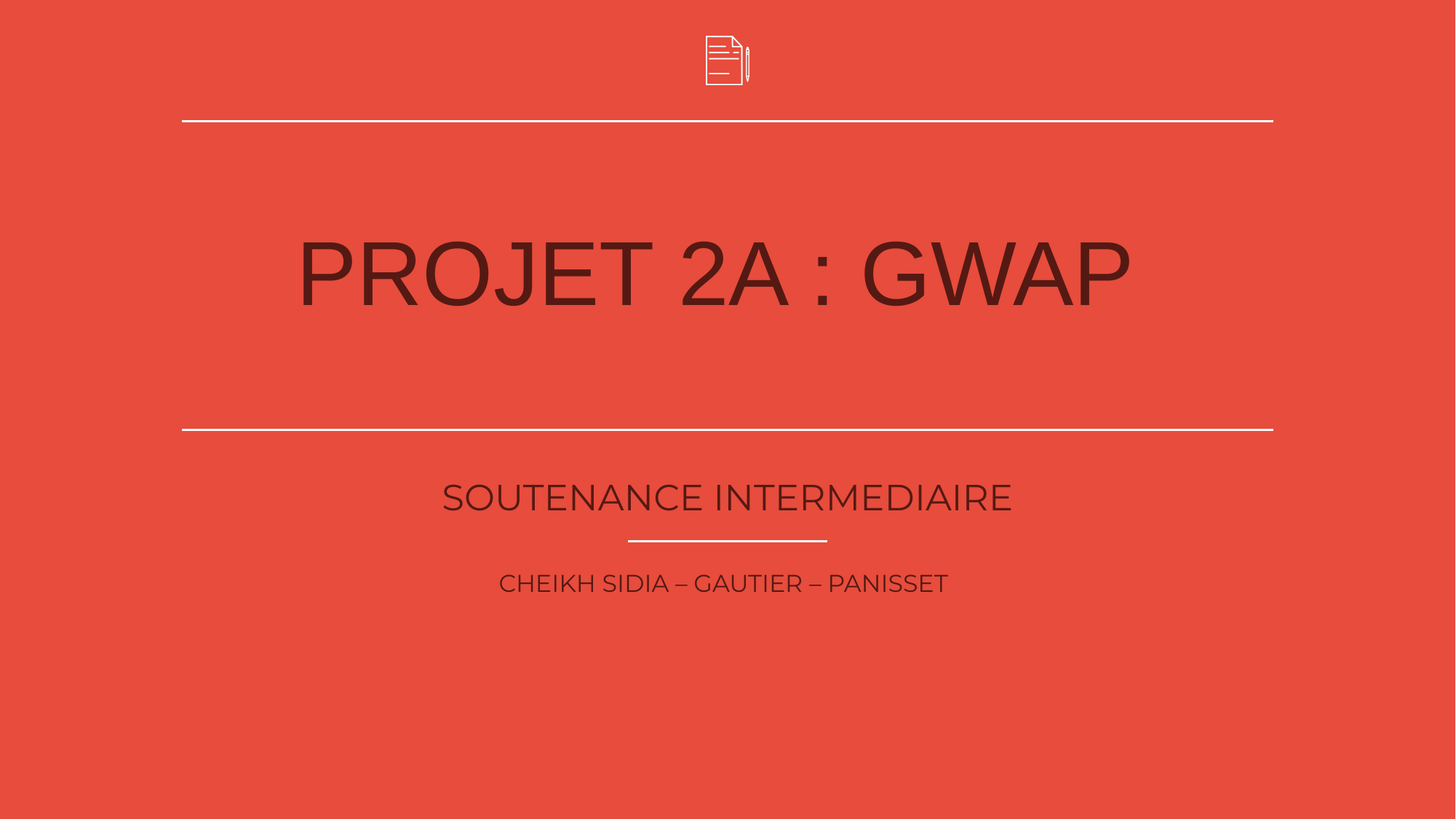

# PROJET 2A : GWAP
SOUTENANCE INTERMEDIAIRE
CHEIKH SIDIA – GAUTIER – PANISSET